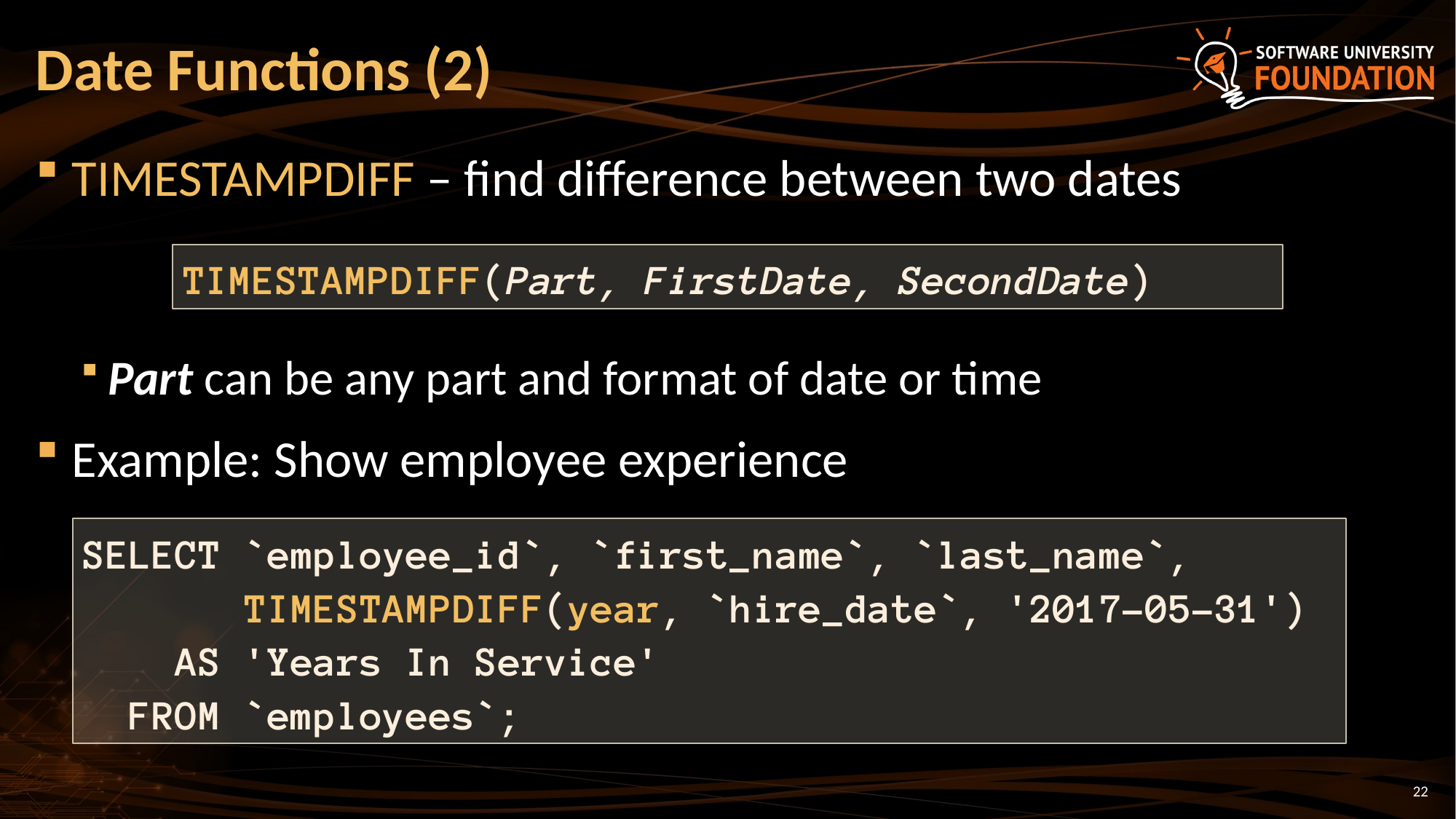

# Date Functions (2)
TIMESTAMPDIFF – find difference between two dates
Part can be any part and format of date or time
Example: Show employee experience
TIMESTAMPDIFF(Part, FirstDate, SecondDate)
SELECT `employee_id`, `first_name`, `last_name`,
       TIMESTAMPDIFF(year, `hire_date`, '2017-05-31')
    AS 'Years In Service'
  FROM `employees`;
22